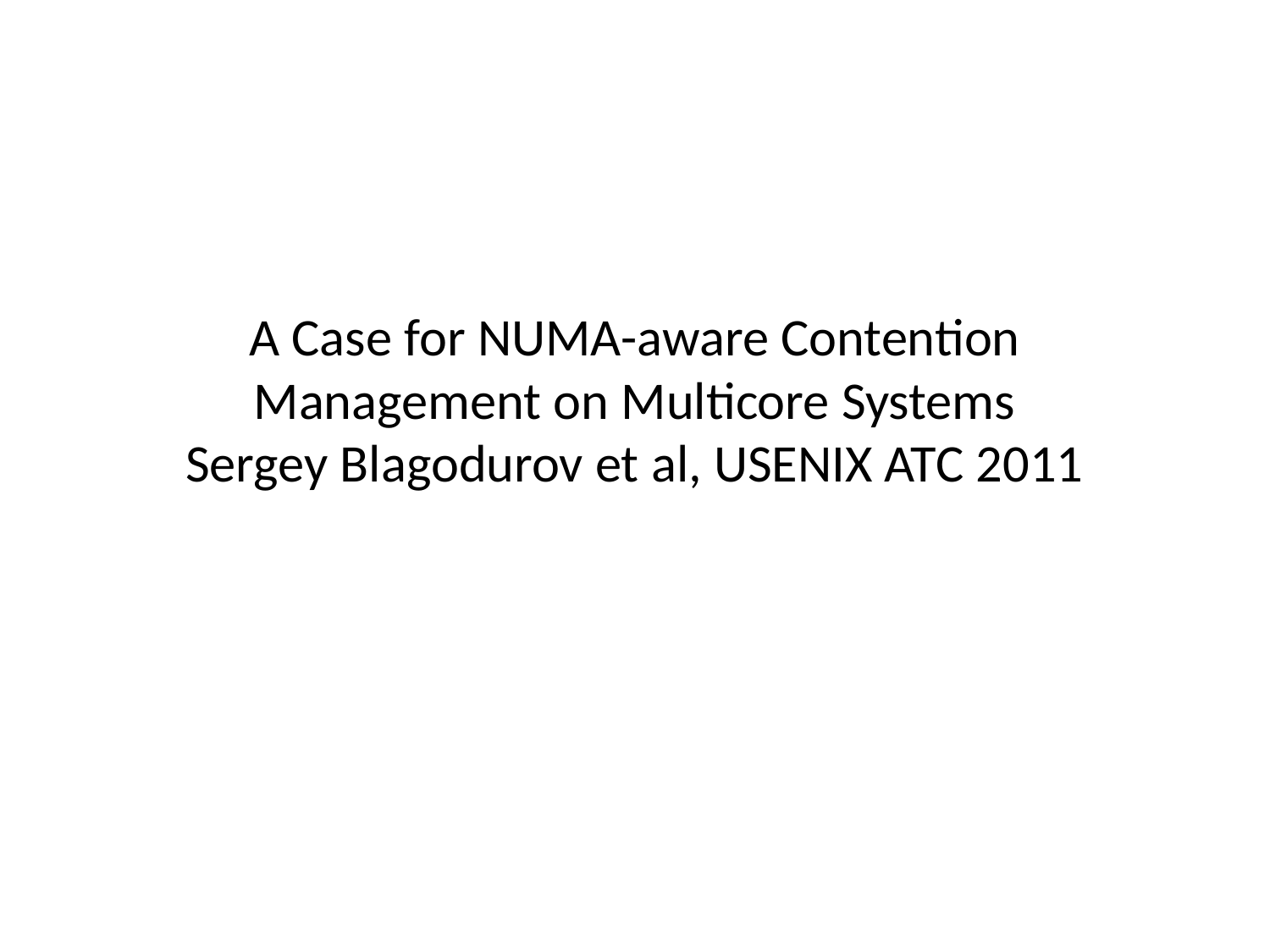

# A Case for NUMA-aware Contention Management on Multicore Systems Sergey Blagodurov et al, USENIX ATC 2011